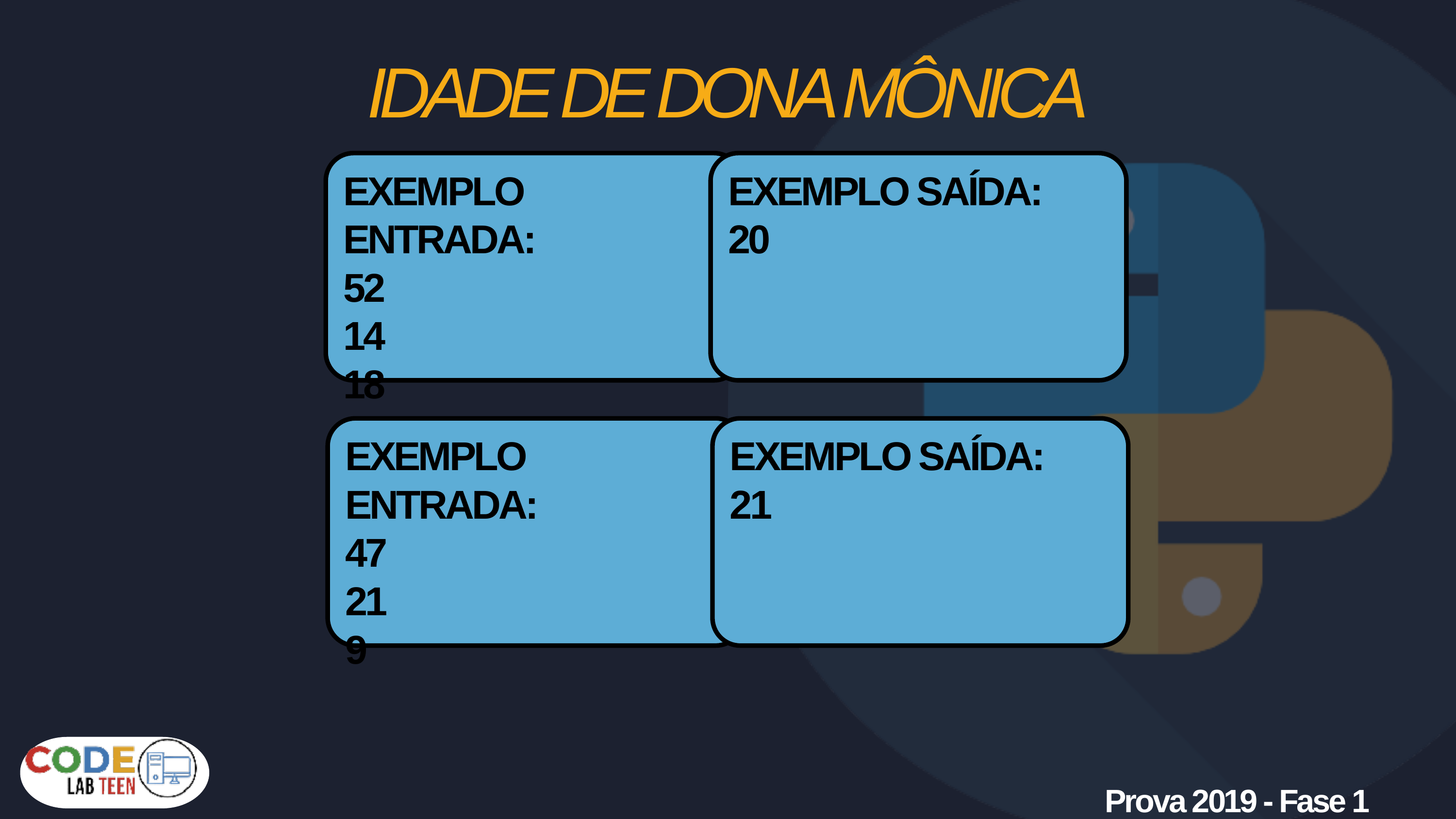

IDADE DE DONA MÔNICA

EXEMPLO ENTRADA:
52
14
18

EXEMPLO SAÍDA:
20

EXEMPLO ENTRADA:
47
21
9

EXEMPLO SAÍDA:
21

Prova 2019 - Fase 1